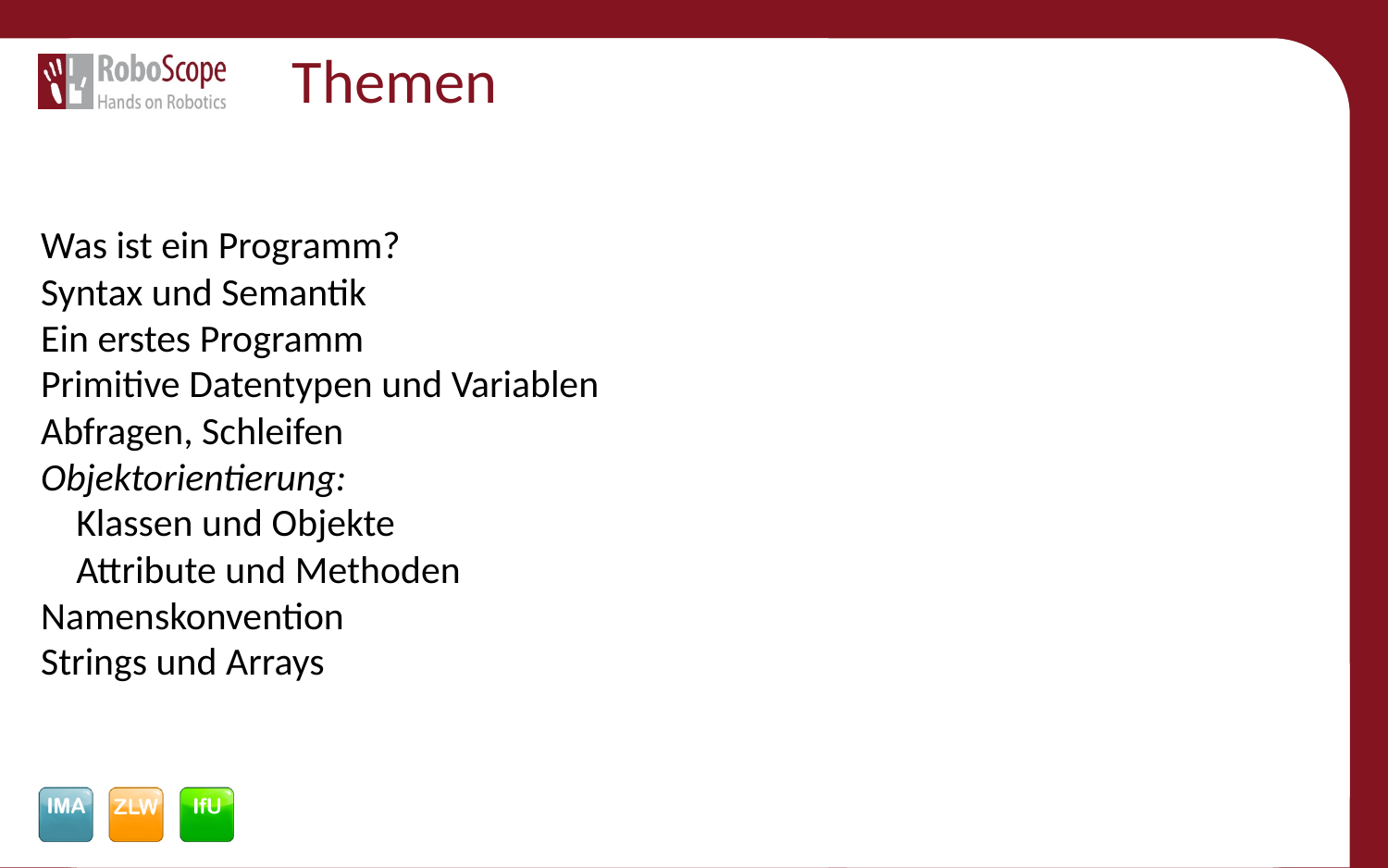

# Themen
Was ist ein Programm?
Syntax und Semantik
Ein erstes Programm
Primitive Datentypen und Variablen
Abfragen, Schleifen
Objektorientierung:
    Klassen und Objekte
    Attribute und Methoden
Namenskonvention
Strings und Arrays